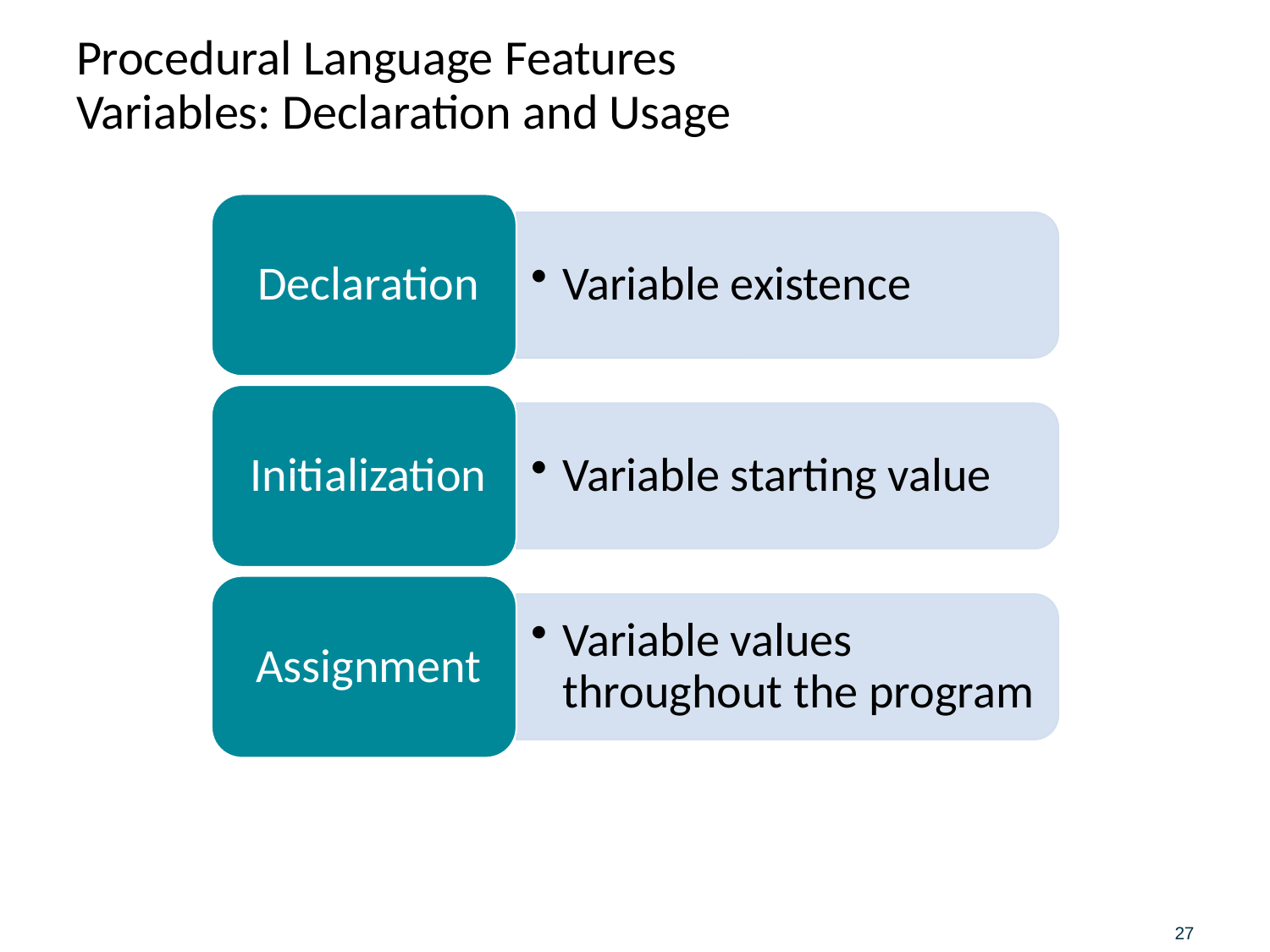

# Procedural Language Features Variables: Declaration and Usage
Variable existence
Declaration
Variable starting value
Initialization
Variable values throughout the program
Assignment
27